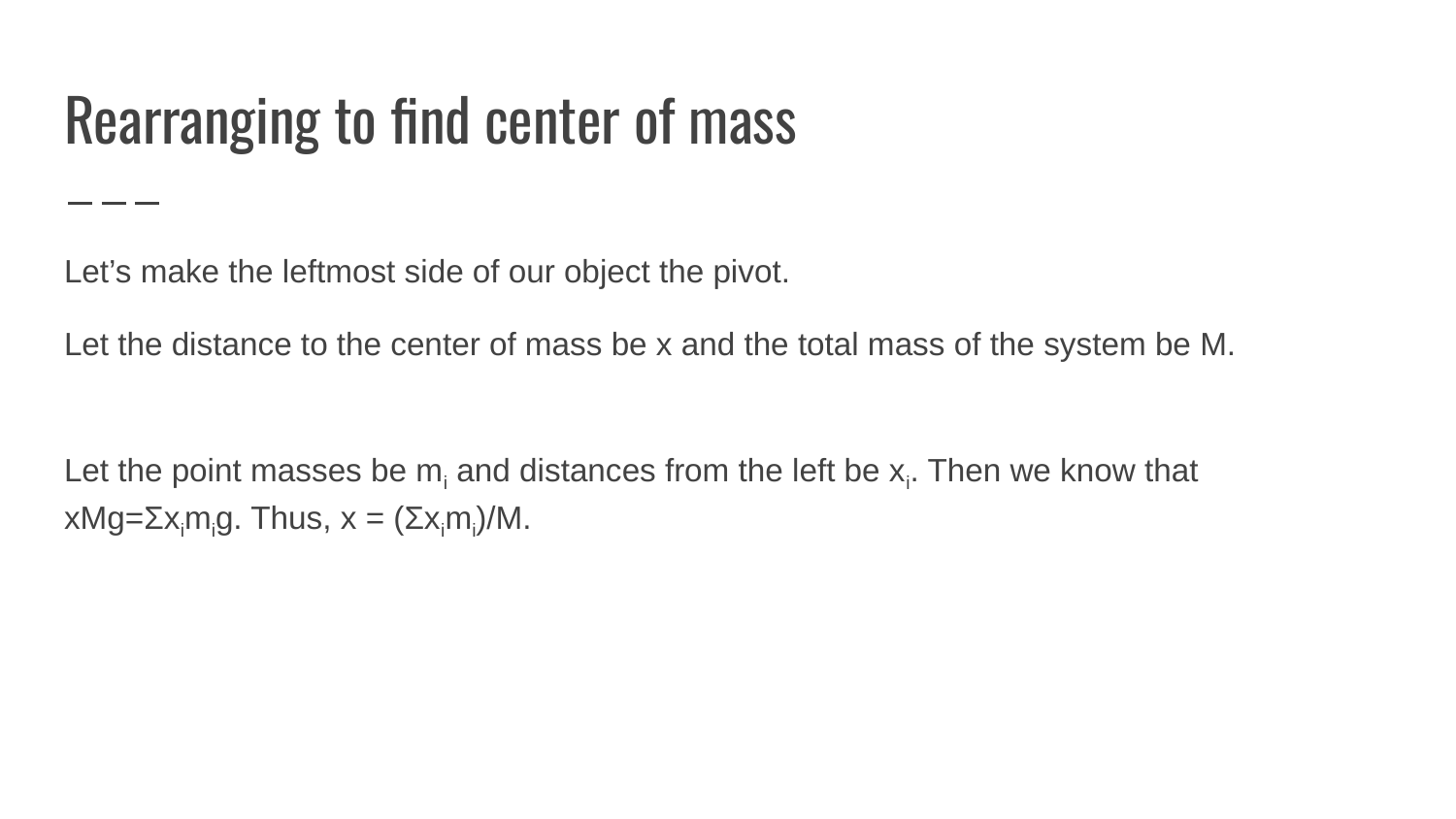

# Rearranging to find center of mass
Let’s make the leftmost side of our object the pivot.
Let the distance to the center of mass be x and the total mass of the system be M.
Let the point masses be mi and distances from the left be xi. Then we know that xMg=Σximig. Thus, x = (Σximi)/M.